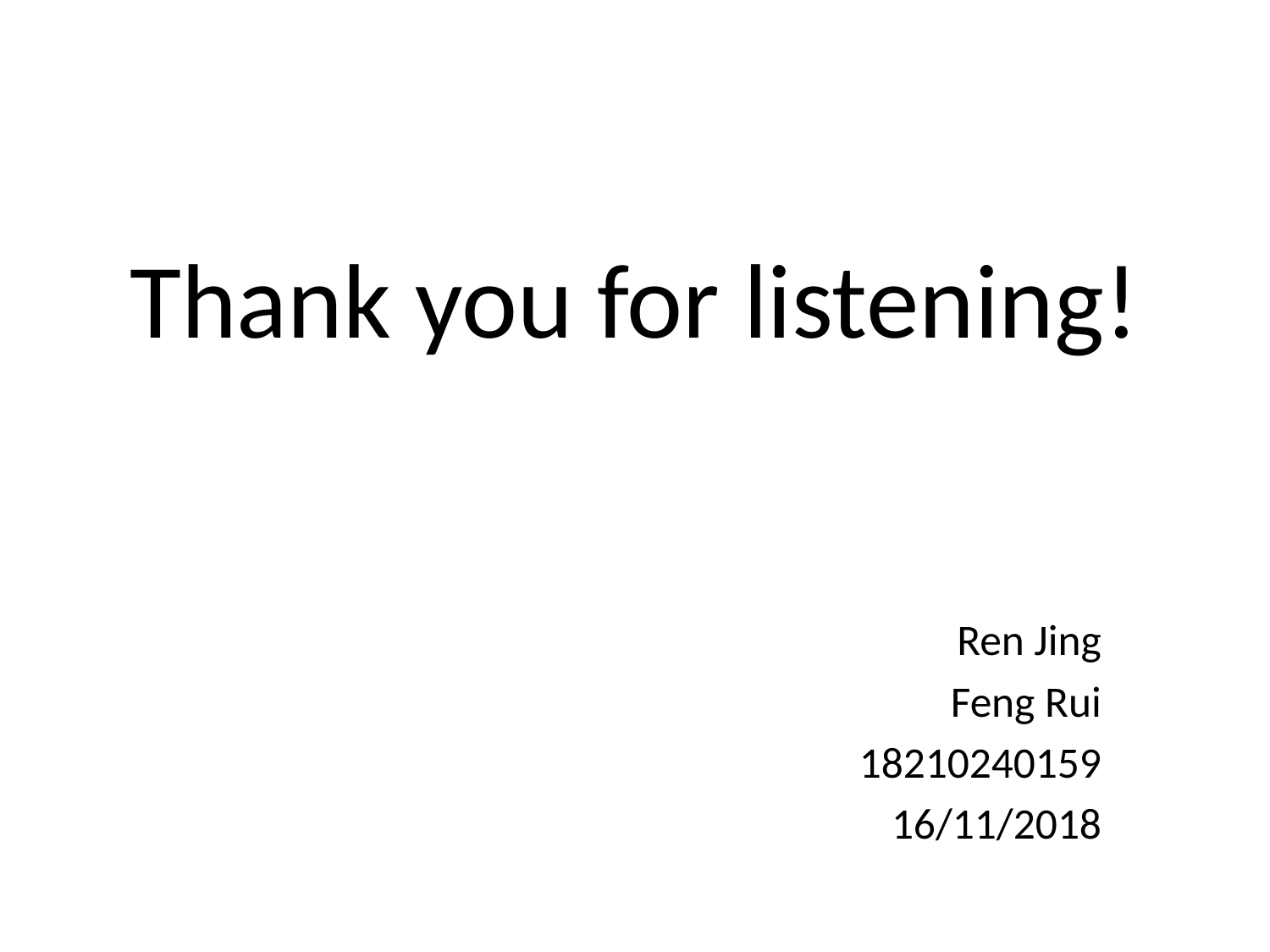

Thank you for listening!
Ren Jing
Feng Rui
18210240159
16/11/2018